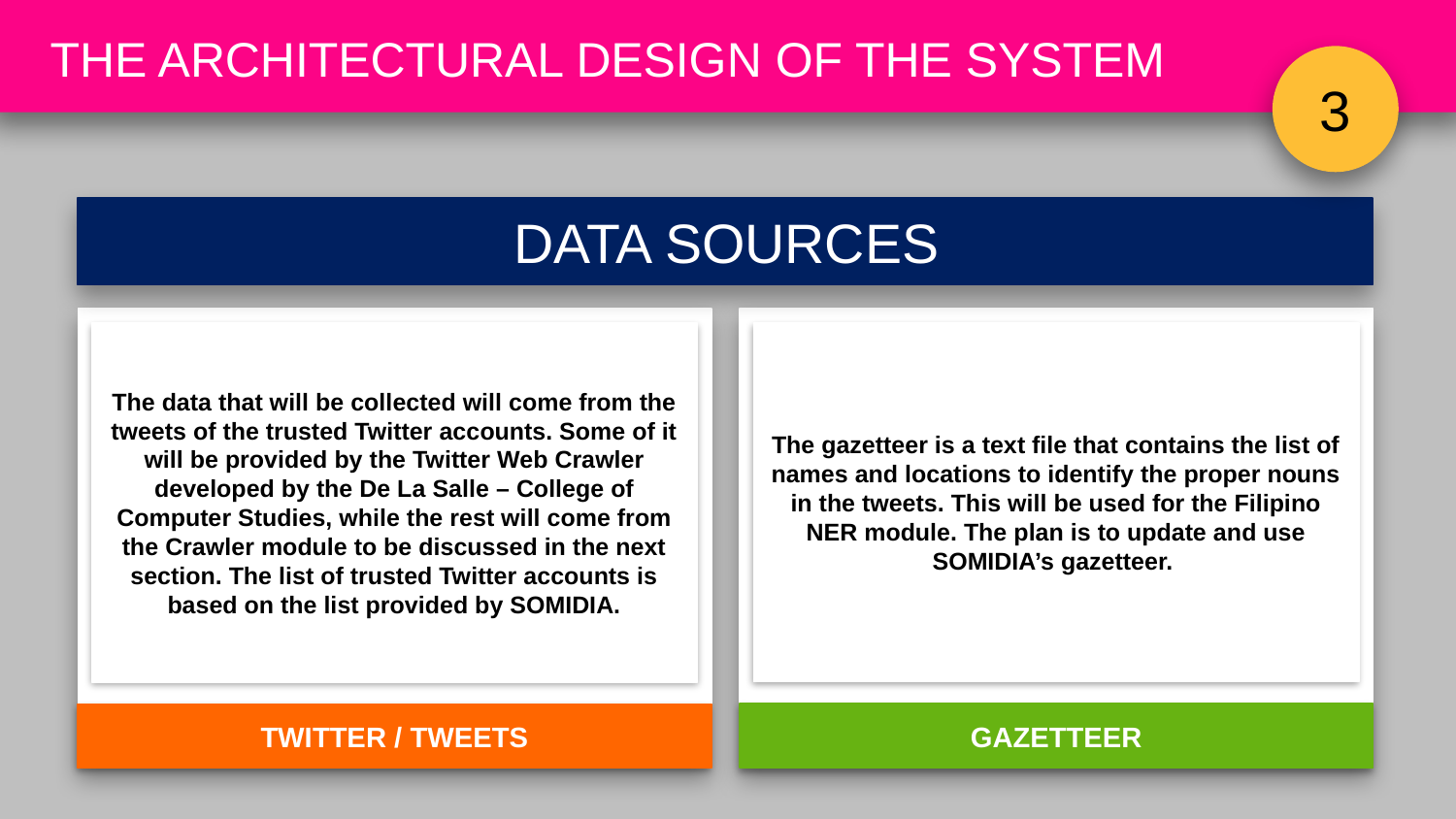

THE ARCHITECTURAL DESIGN OF THE SYSTEM
3

DATA SOURCES

The data that will be collected will come from the tweets of the trusted Twitter accounts. Some of it will be provided by the Twitter Web Crawler developed by the De La Salle – College of Computer Studies, while the rest will come from the Crawler module to be discussed in the next section. The list of trusted Twitter accounts is based on the list provided by SOMIDIA.
TWITTER / TWEETS

The gazetteer is a text file that contains the list of names and locations to identify the proper nouns in the tweets. This will be used for the Filipino NER module. The plan is to update and use SOMIDIA’s gazetteer.
GAZETTEER